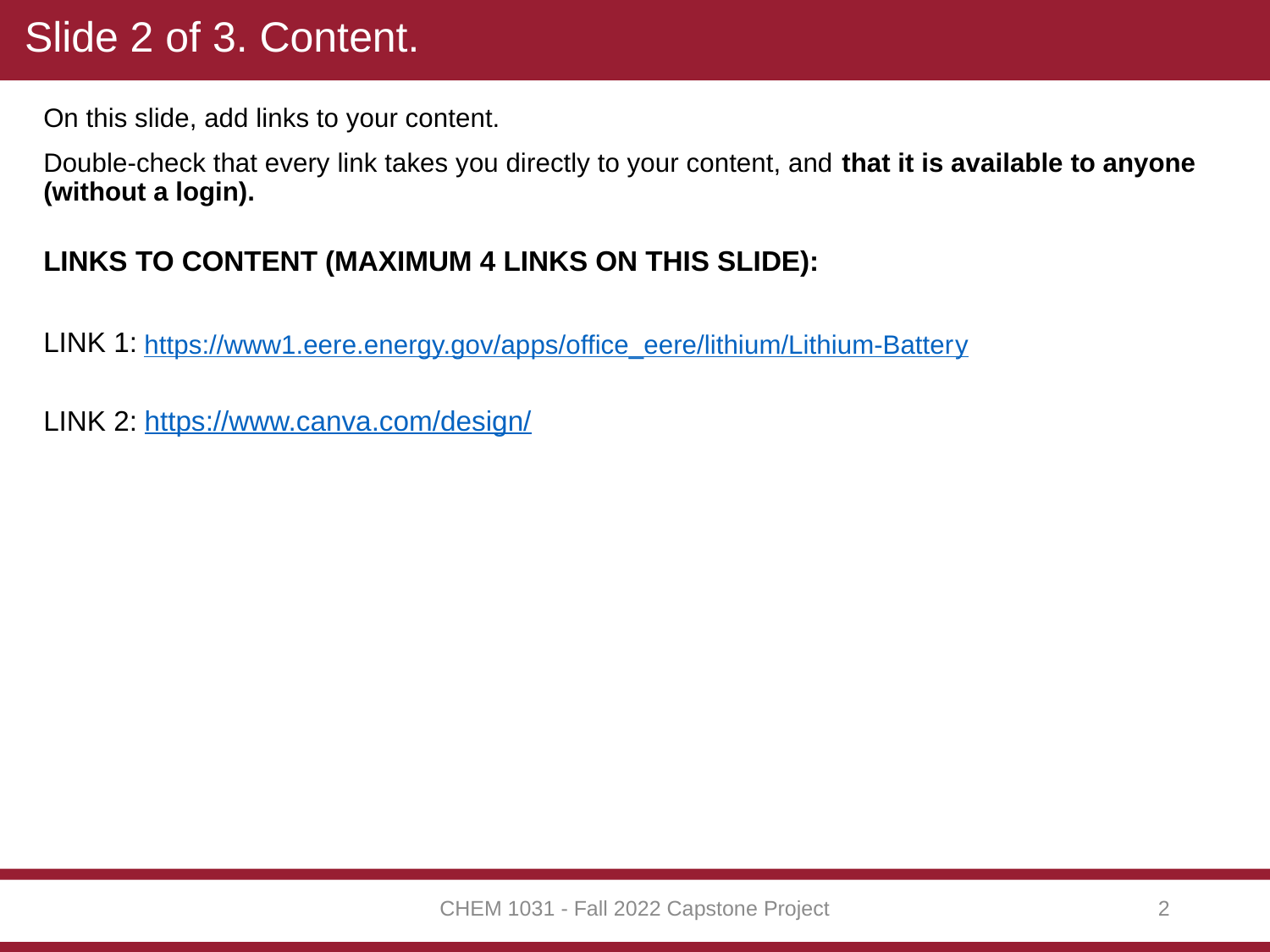

Slide 2 of 3. Content.
On this slide, add links to your content.
Double-check that every link takes you directly to your content, and that it is available to anyone (without a login).
LINKS TO CONTENT (MAXIMUM 4 LINKS ON THIS SLIDE):
LINK 1:
LINK 2:

https://www1.eere.energy.gov/apps/office_eere/lithium/Lithium-Battery
https://www.canva.com/design/

CHEM 1031 - Fall 2022 Capstone Project
2